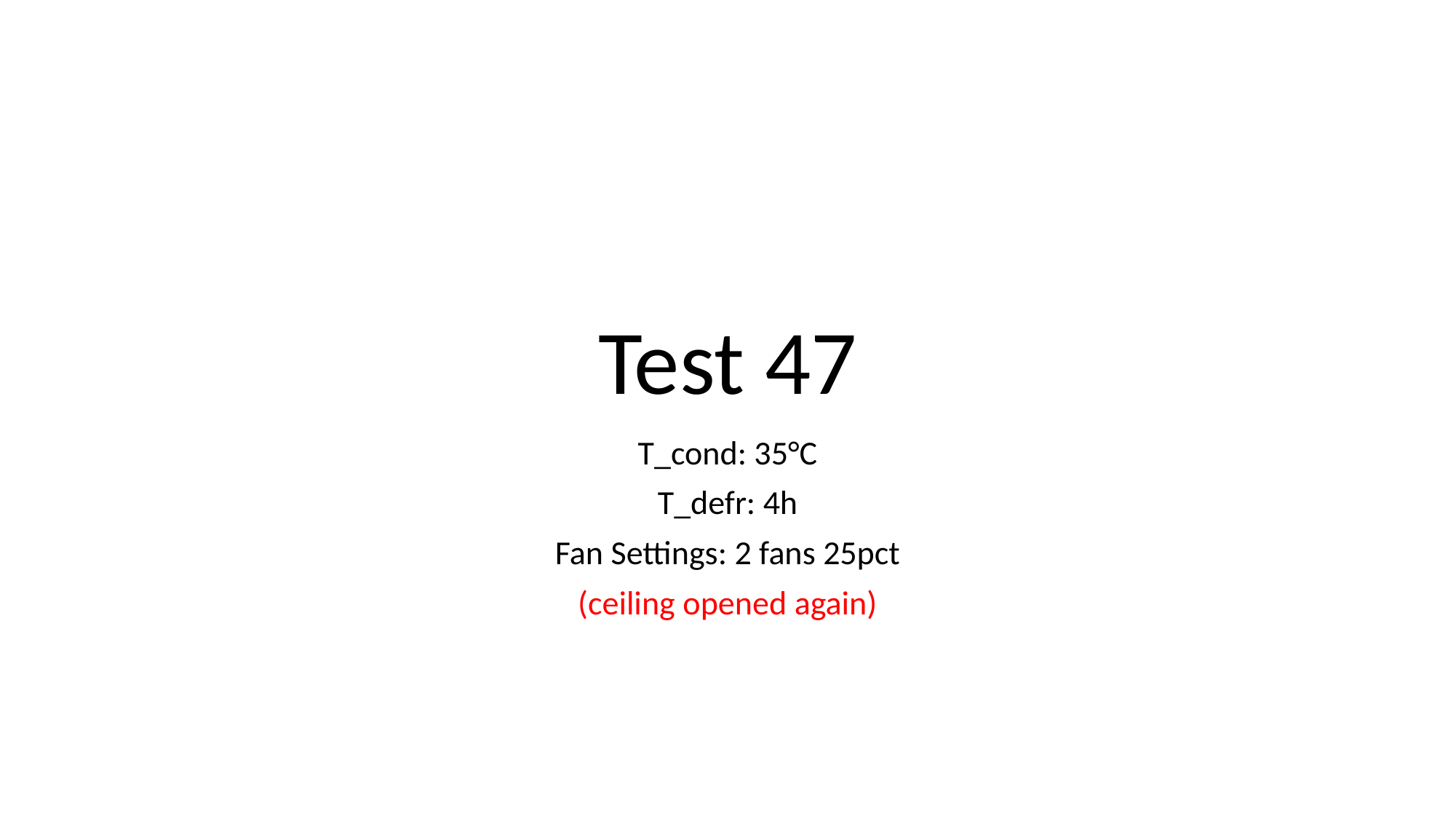

# Test 47
T_cond: 35°C
T_defr: 4h
Fan Settings: 2 fans 25pct
(ceiling opened again)